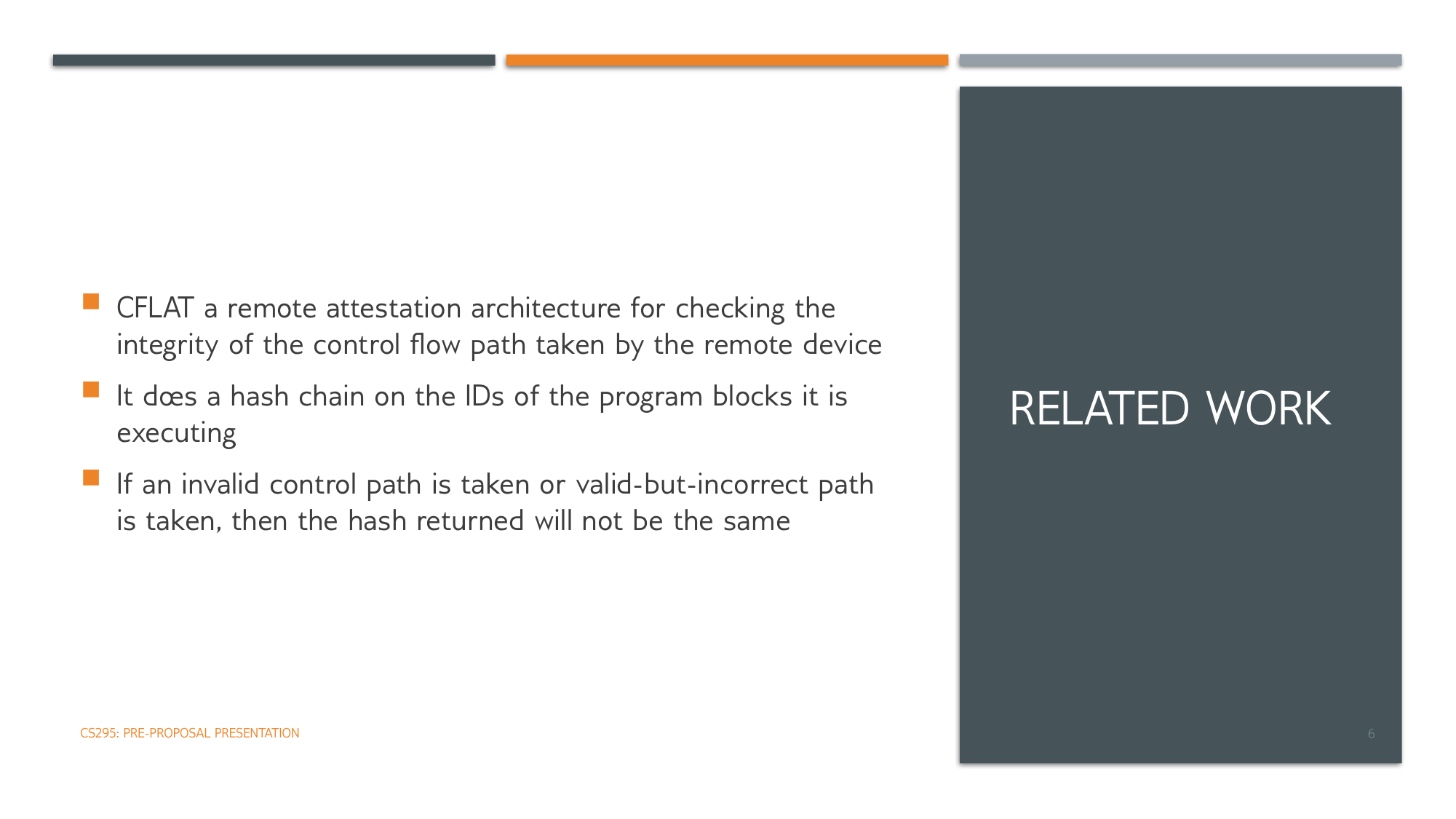

# Related work
CFLAT a remote attestation architecture for checking the integrity of the control flow path taken by the remote device
It does a hash chain on the IDs of the program blocks it is executing
If an invalid control path is taken or valid-but-incorrect path is taken, then the hash returned will not be the same
CS295: Pre-Proposal Presentation
6